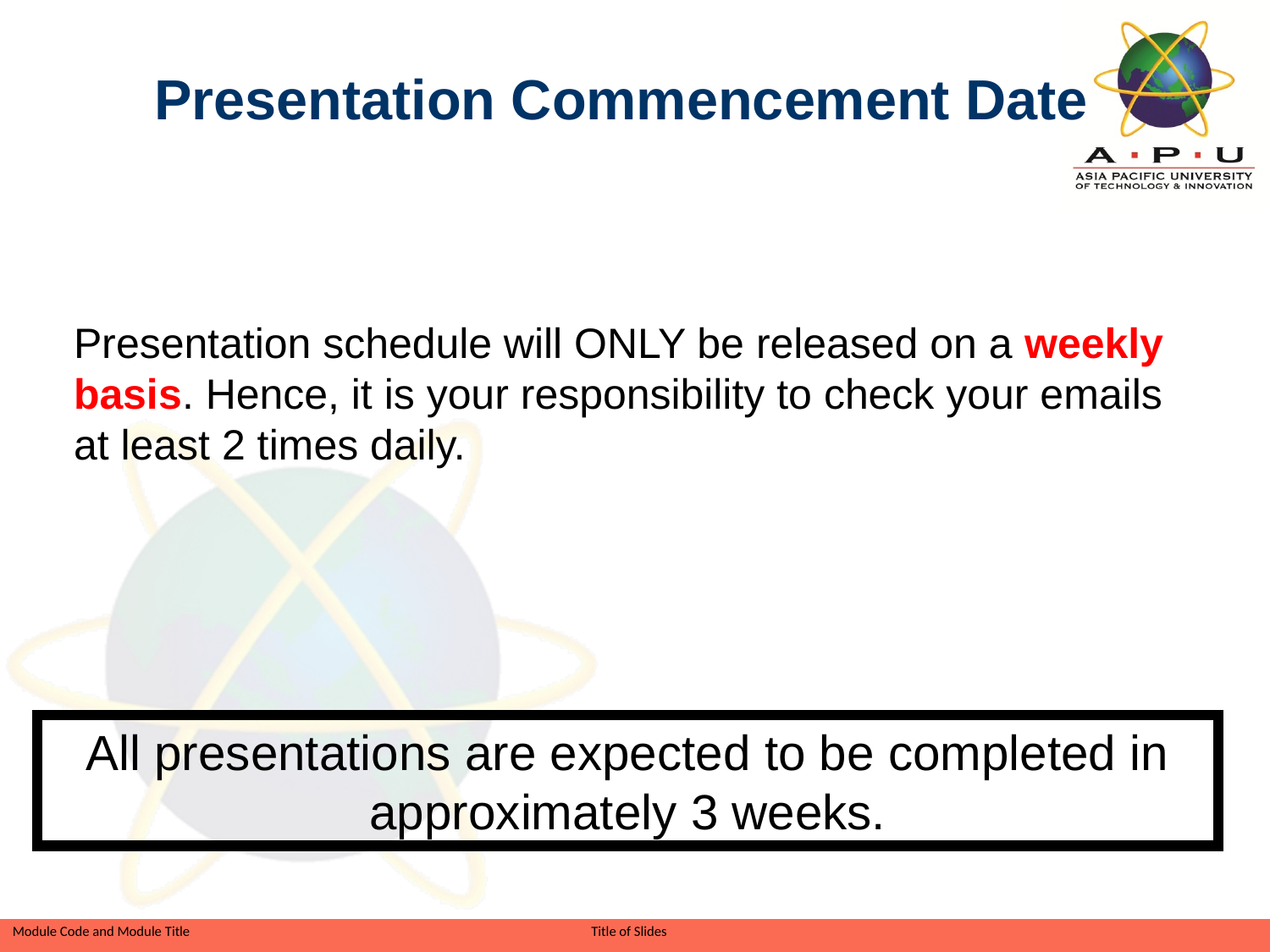

Presentation Commencement Date
Presentation schedule will ONLY be released on a weekly basis. Hence, it is your responsibility to check your emails at least 2 times daily.
All presentations are expected to be completed in approximately 3 weeks.
Slide 22 of 26